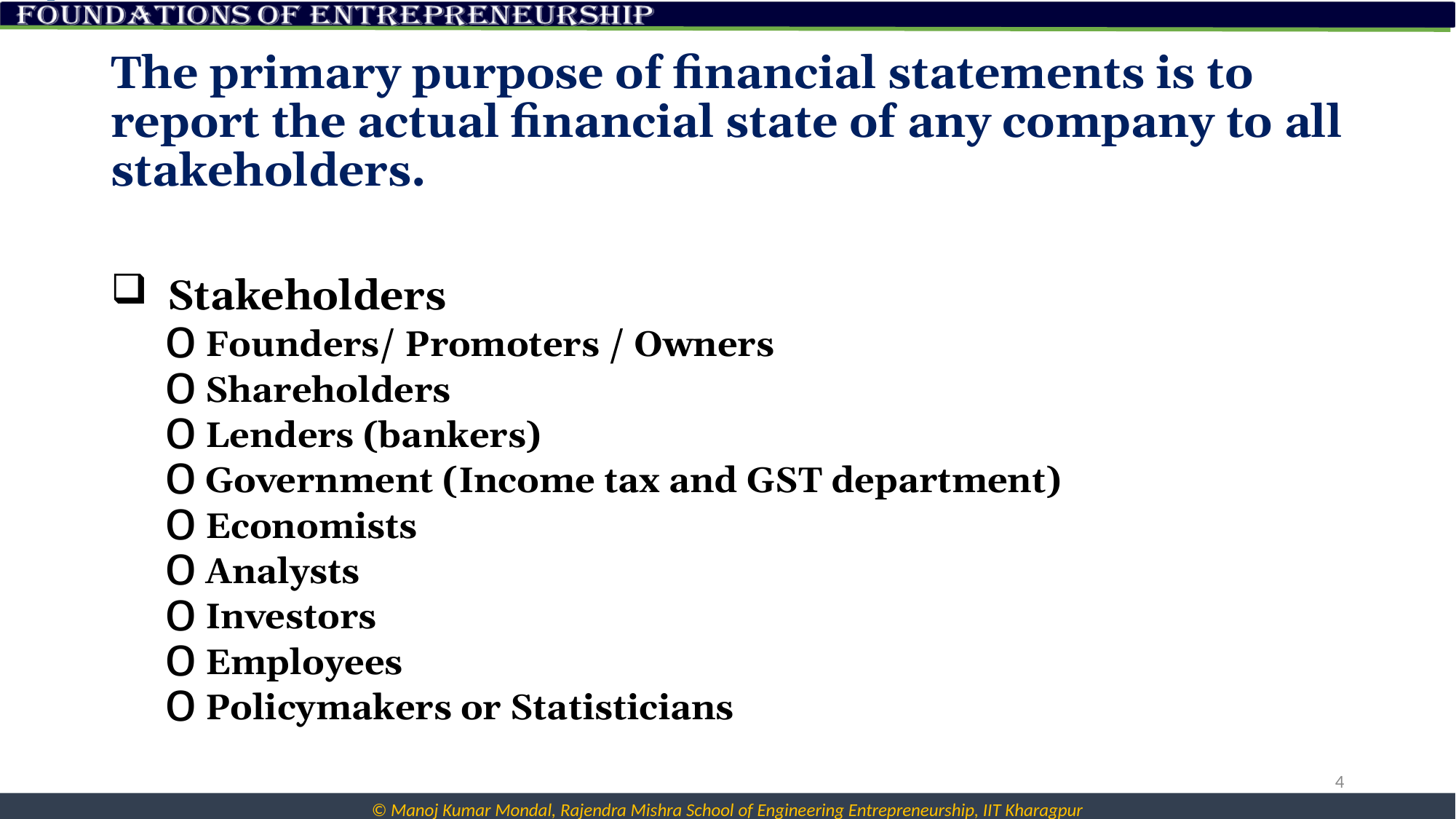

# The primary purpose of financial statements is to report the actual financial state of any company to all stakeholders.
  Stakeholders
 Founders/ Promoters / Owners
 Shareholders
 Lenders (bankers)
 Government (Income tax and GST department)
 Economists
 Analysts
 Investors
 Employees
 Policymakers or Statisticians

4